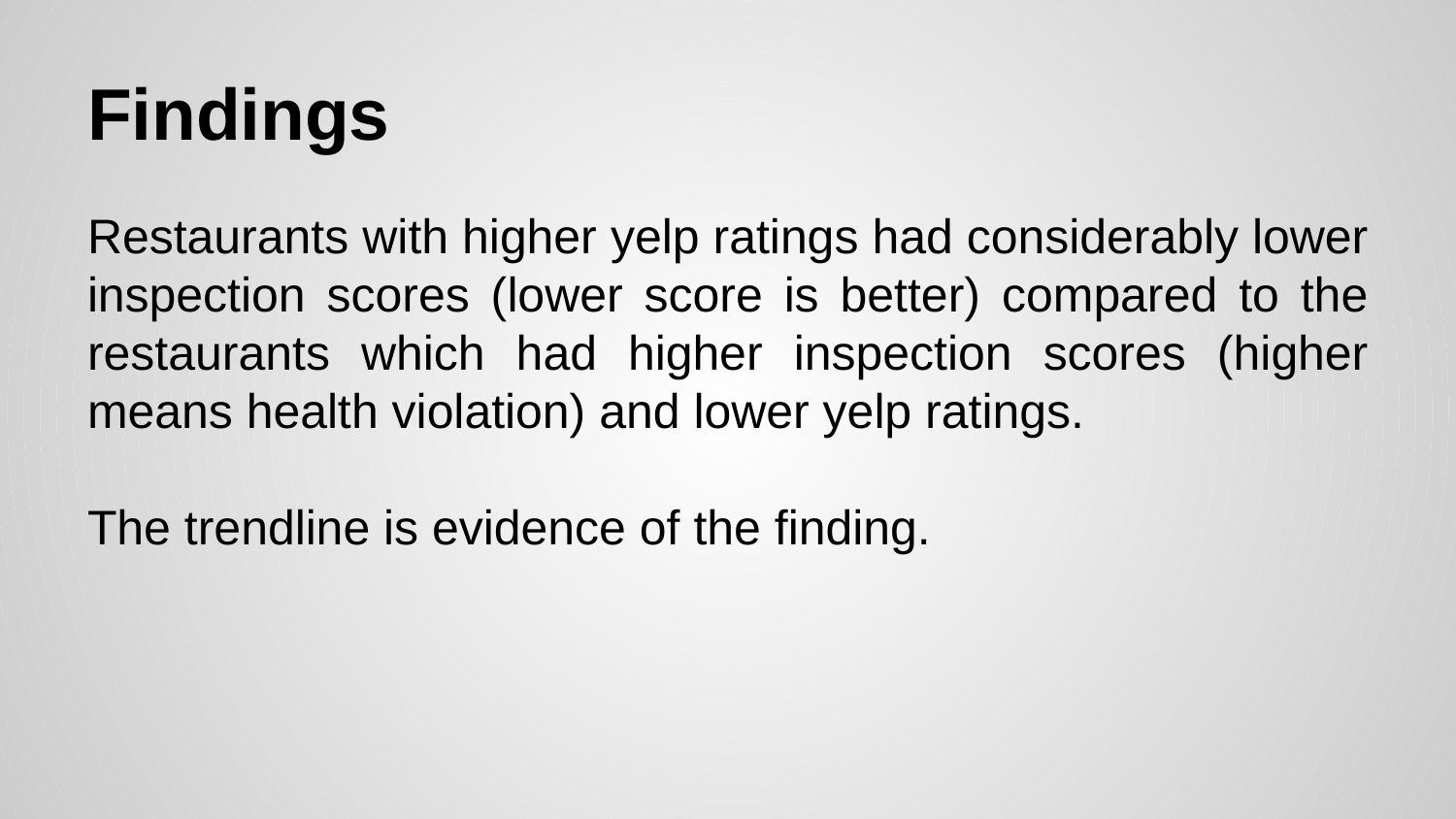

# Findings
Restaurants with higher yelp ratings had considerably lower inspection scores (lower score is better) compared to the restaurants which had higher inspection scores (higher means health violation) and lower yelp ratings.

The trendline is evidence of the finding.